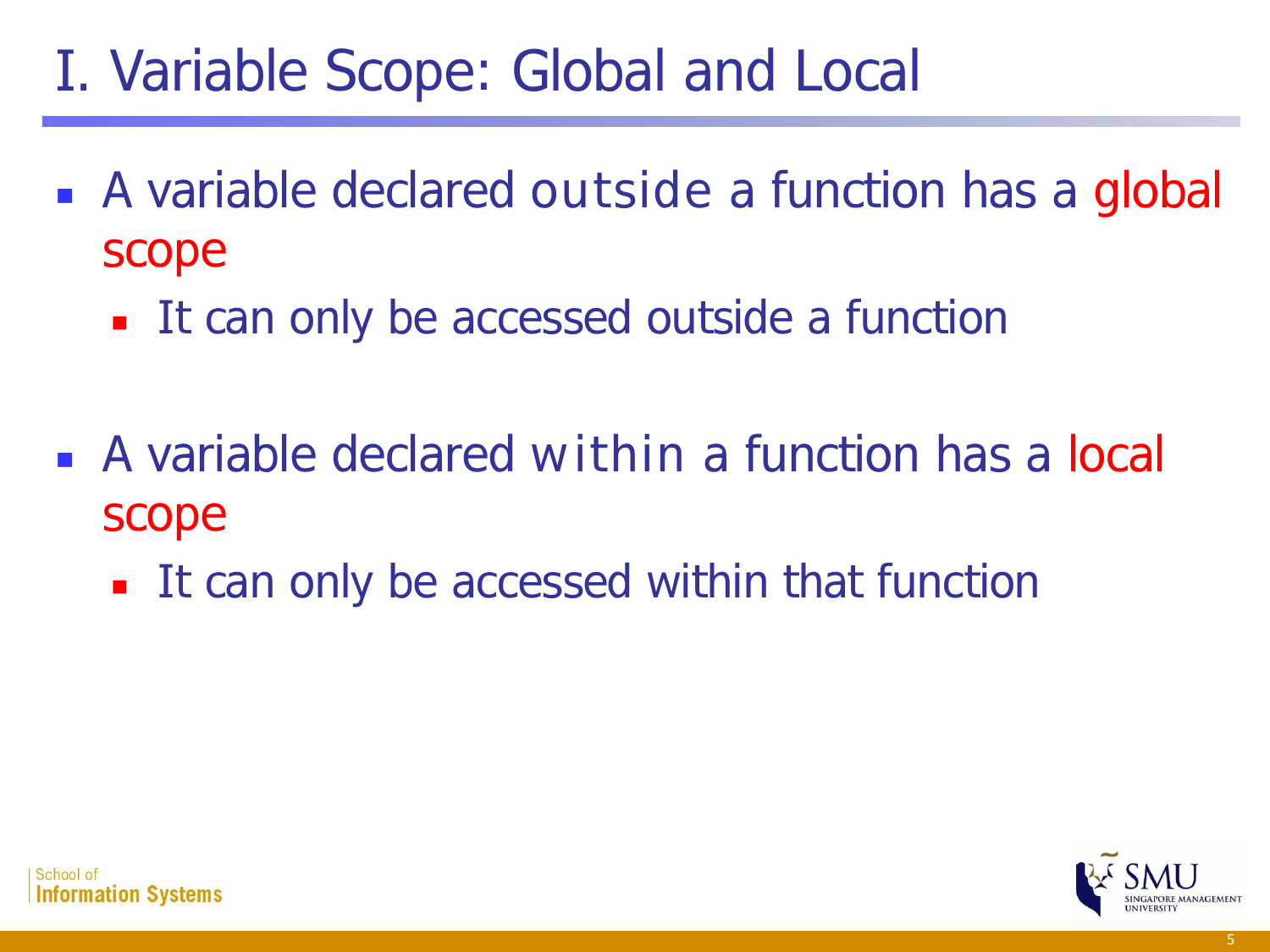

# I. Variable Scope: Global and Local
A variable declared outside a function has a global scope
It can only be accessed outside a function

A variable declared within a function has a local scope
It can only be accessed within that function

                        5